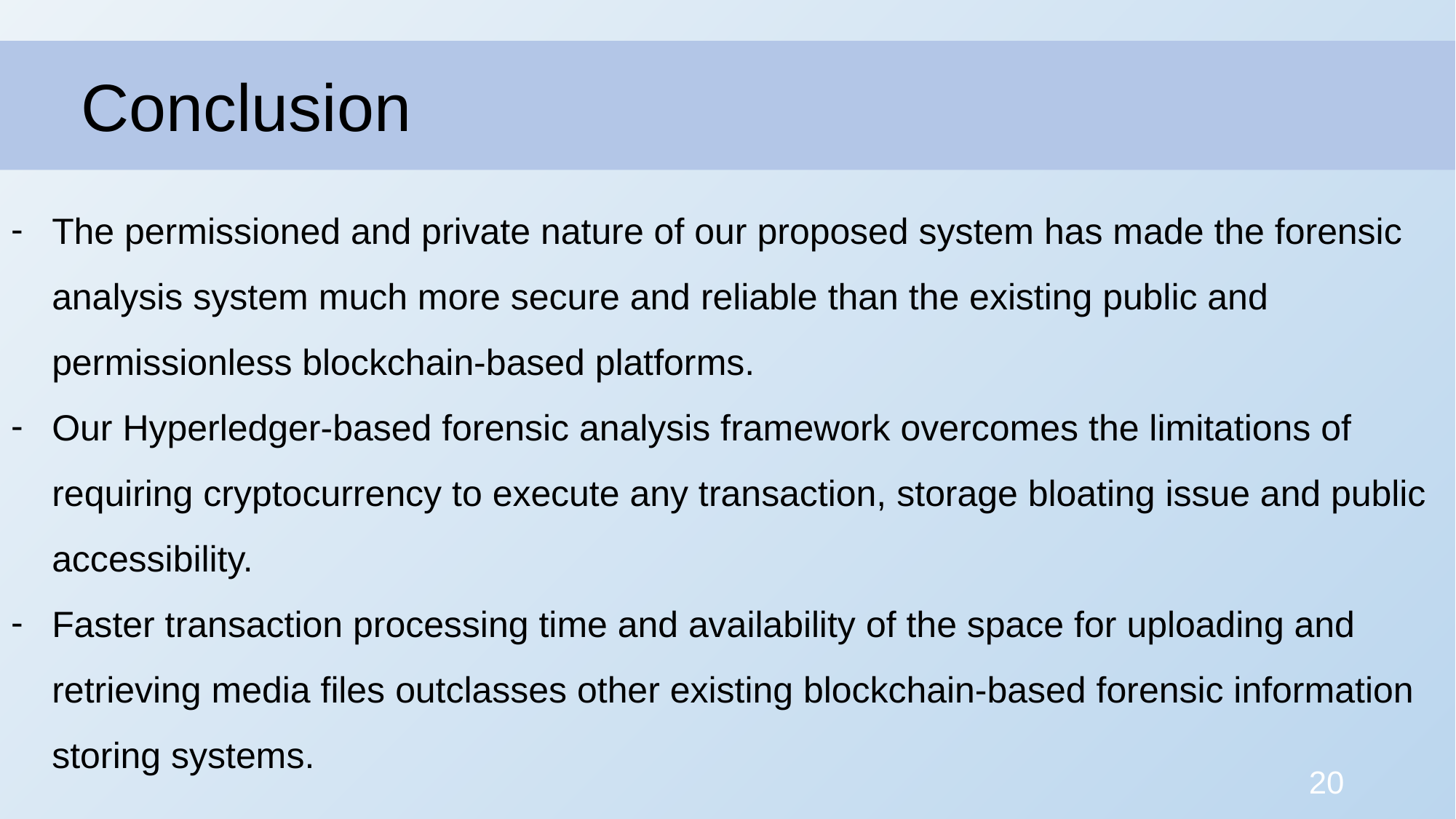

Conclusion
The permissioned and private nature of our proposed system has made the forensic analysis system much more secure and reliable than the existing public and permissionless blockchain-based platforms.
Our Hyperledger-based forensic analysis framework overcomes the limitations of requiring cryptocurrency to execute any transaction, storage bloating issue and public accessibility.
Faster transaction processing time and availability of the space for uploading and retrieving media files outclasses other existing blockchain-based forensic information storing systems.

20